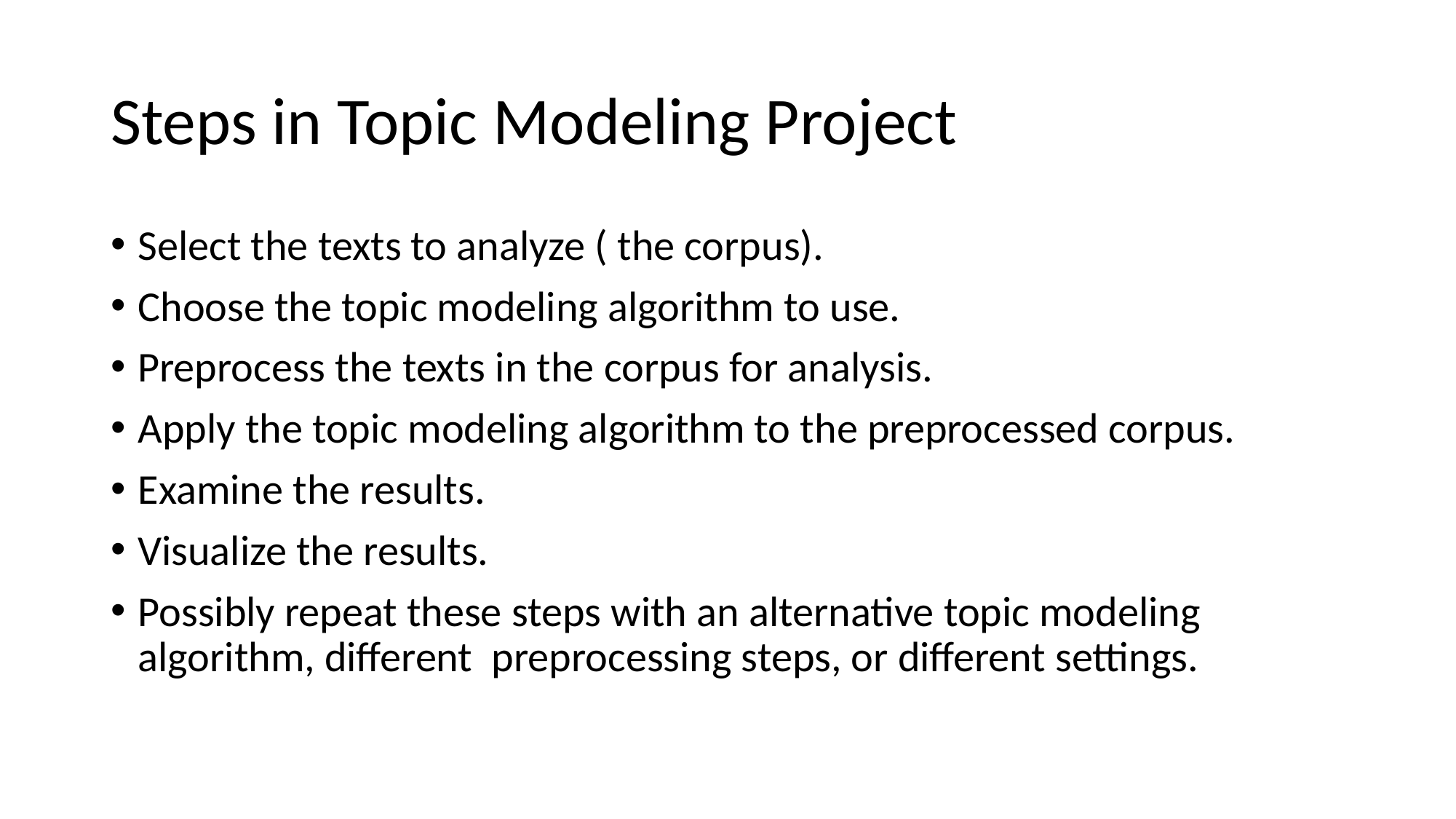

Steps in Topic Modeling Project
Select the texts to analyze ( the corpus).
Choose the topic modeling algorithm to use.
Preprocess the texts in the corpus for analysis.
Apply the topic modeling algorithm to the preprocessed corpus.
Examine the results.
Visualize the results.
Possibly repeat these steps with an alternative topic modeling algorithm, different  preprocessing steps, or different settings.